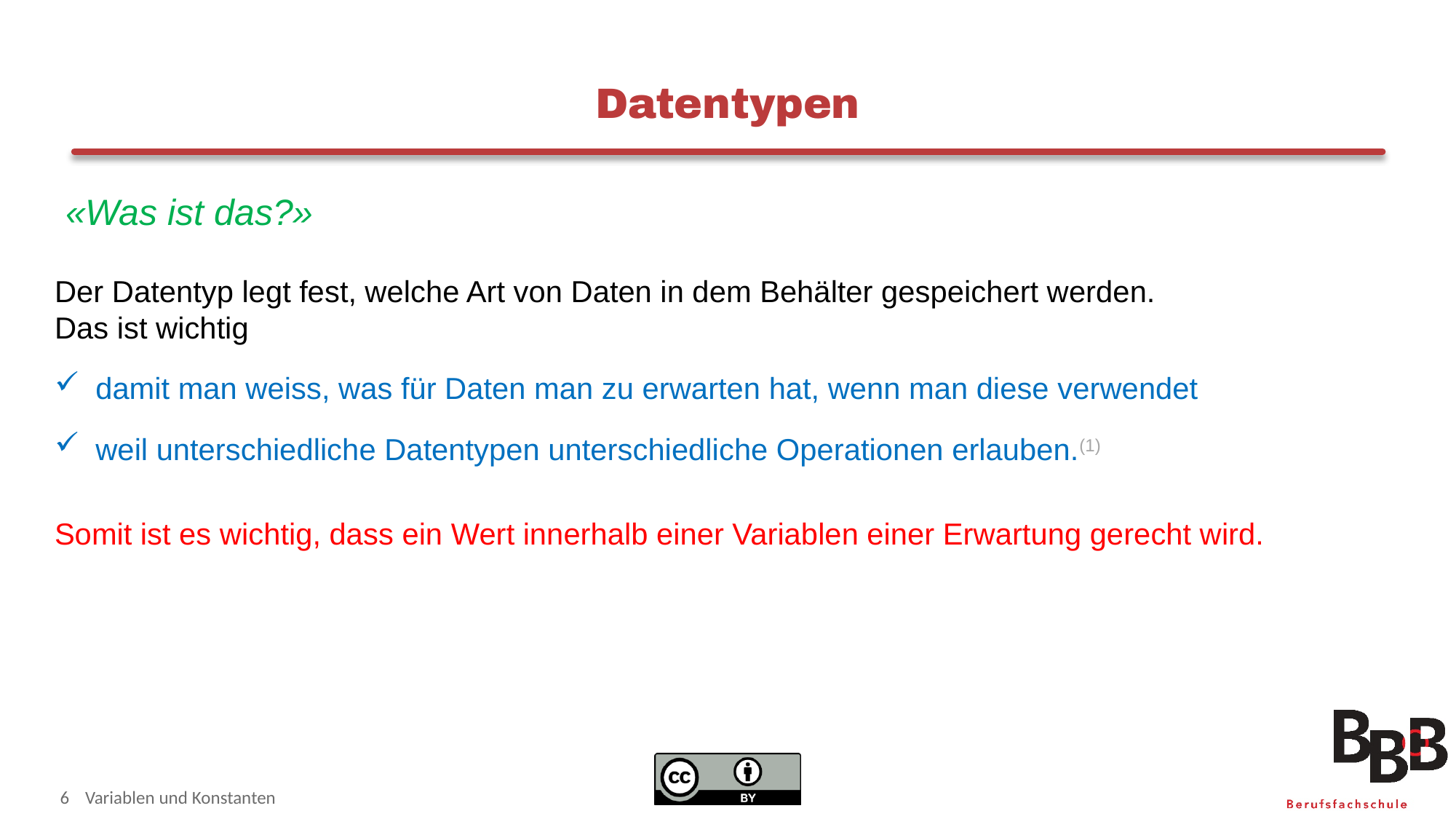

# Datentypen
«Was ist das?»

Der Datentyp legt fest, welche Art von Daten in dem Behälter gespeichert werden.
Das ist wichtig
damit man weiss, was für Daten man zu erwarten hat, wenn man diese verwendet
weil unterschiedliche Datentypen unterschiedliche Operationen erlauben.(1)

Somit ist es wichtig, dass ein Wert innerhalb einer Variablen einer Erwartung gerecht wird.
6
Variablen und Konstanten